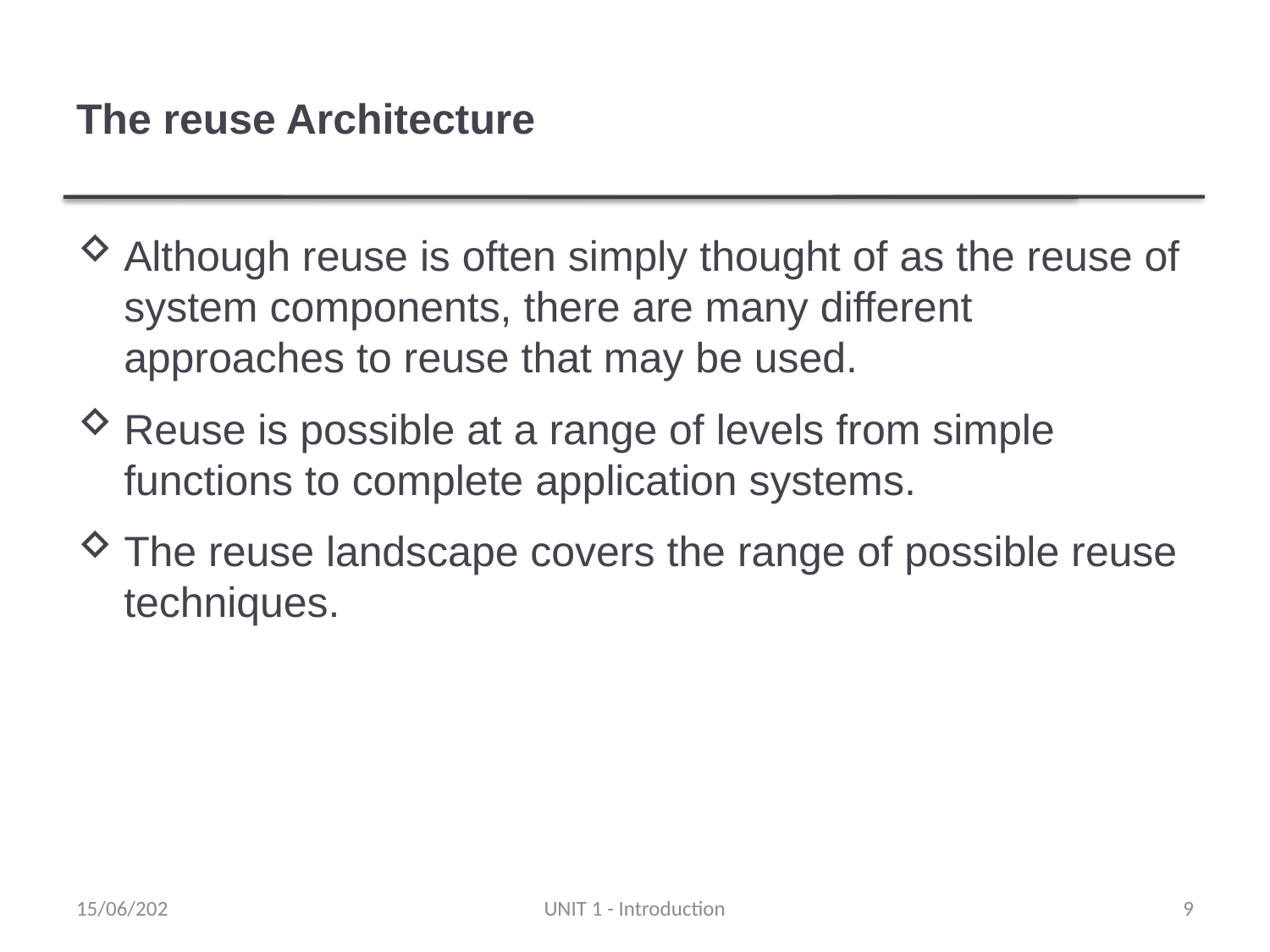

# The reuse Architecture
Although reuse is often simply thought of as the reuse of system components, there are many different approaches to reuse that may be used.
Reuse is possible at a range of levels from simple functions to complete application systems.
The reuse landscape covers the range of possible reuse techniques.
15/06/202
UNIT 1 - Introduction
9